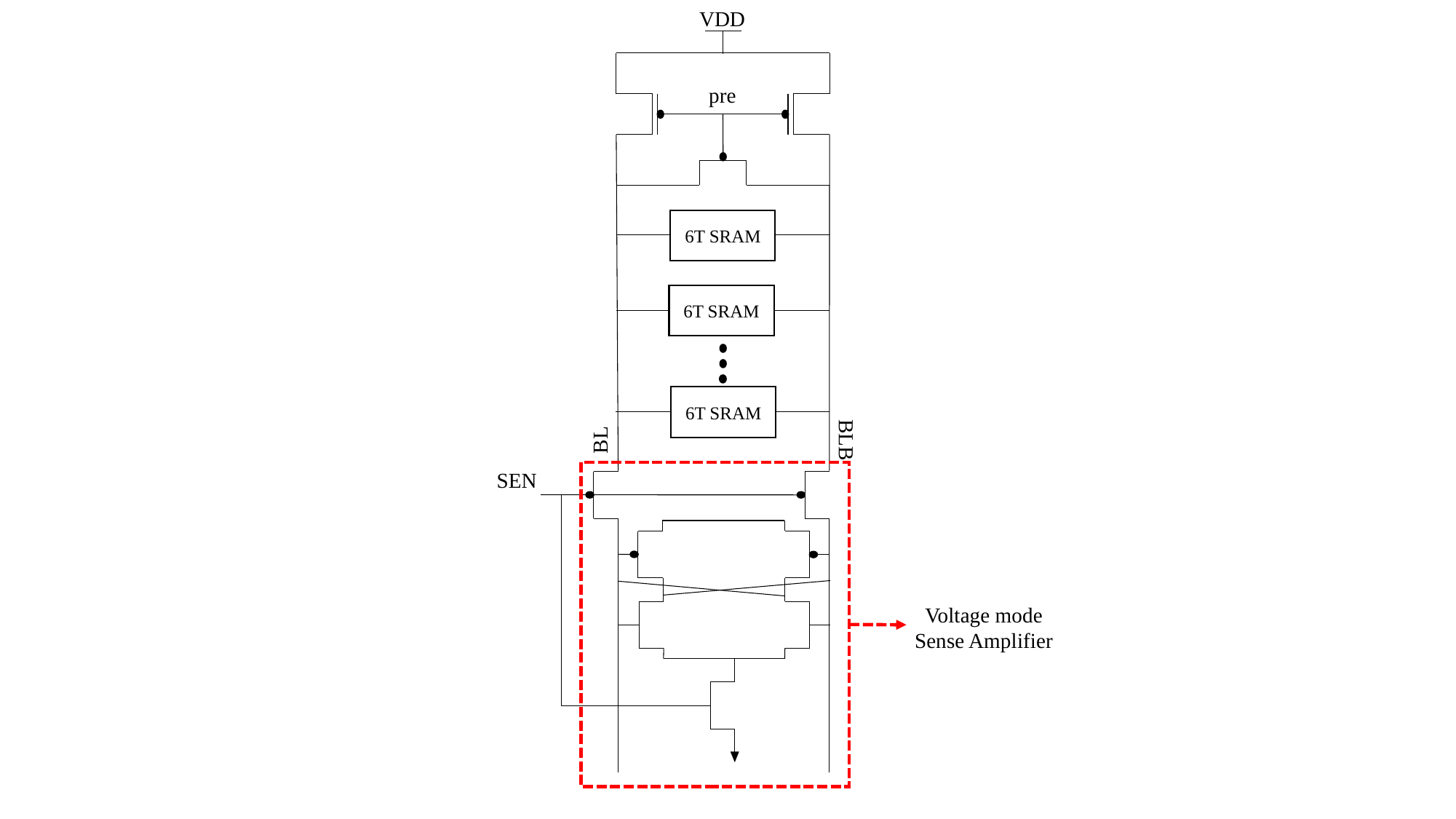

VDD
pre

6T SRAM
6T SRAM

6T SRAM
BL
BLB
SEN

Voltage mode Sense Amplifier